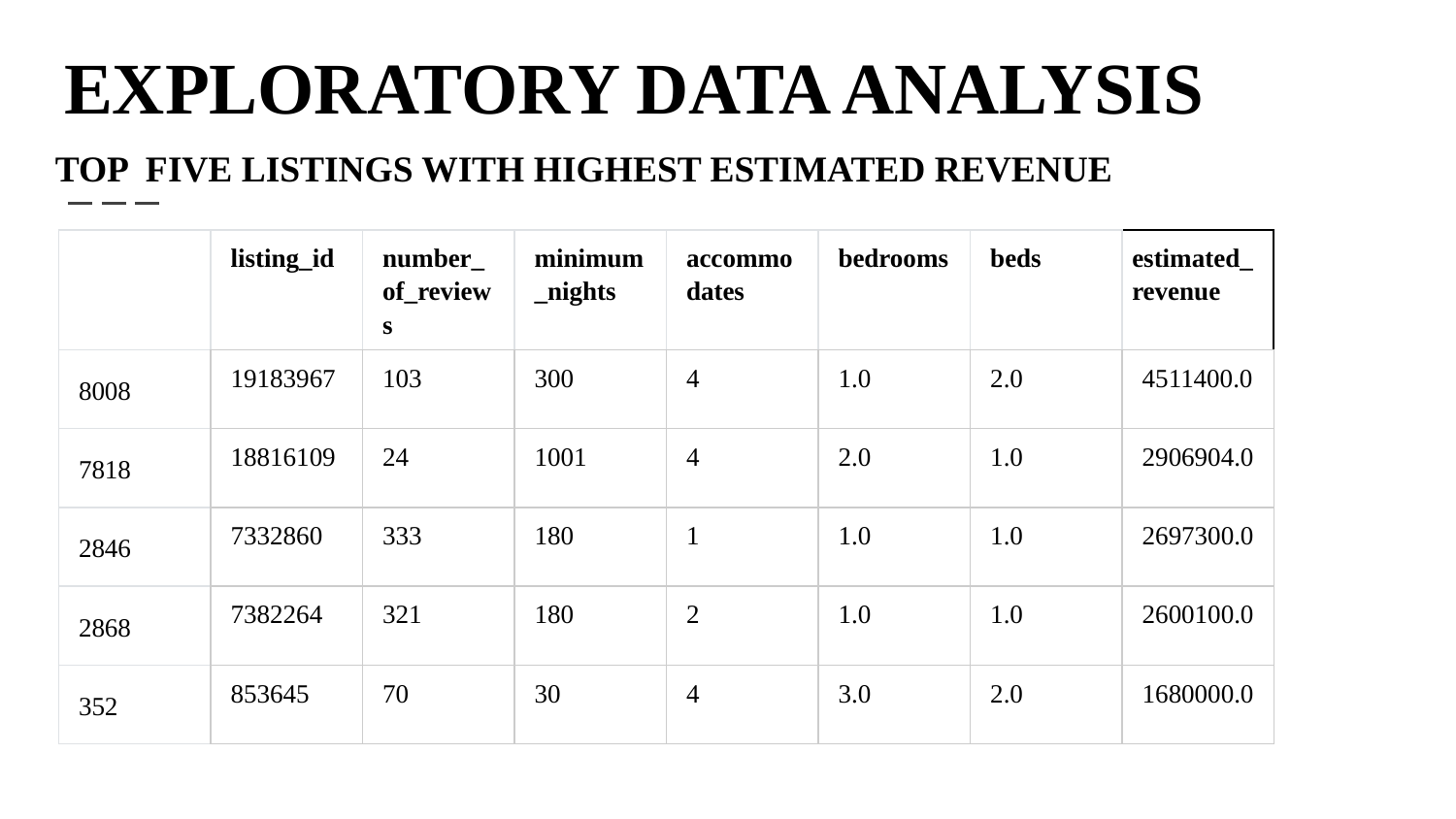

# EXPLORATORY DATA ANALYSIS
TOP  FIVE LISTINGS WITH HIGHEST ESTIMATED REVENUE
|  | listing\_id | number\_of\_reviews | minimum\_nights | accommodates | bedrooms | beds | estimated\_revenue |
| --- | --- | --- | --- | --- | --- | --- | --- |
| 8008 | 19183967 | 103 | 300 | 4 | 1.0 | 2.0 | 4511400.0 |
| 7818 | 18816109 | 24 | 1001 | 4 | 2.0 | 1.0 | 2906904.0 |
| 2846 | 7332860 | 333 | 180 | 1 | 1.0 | 1.0 | 2697300.0 |
| 2868 | 7382264 | 321 | 180 | 2 | 1.0 | 1.0 | 2600100.0 |
| 352 | 853645 | 70 | 30 | 4 | 3.0 | 2.0 | 1680000.0 |